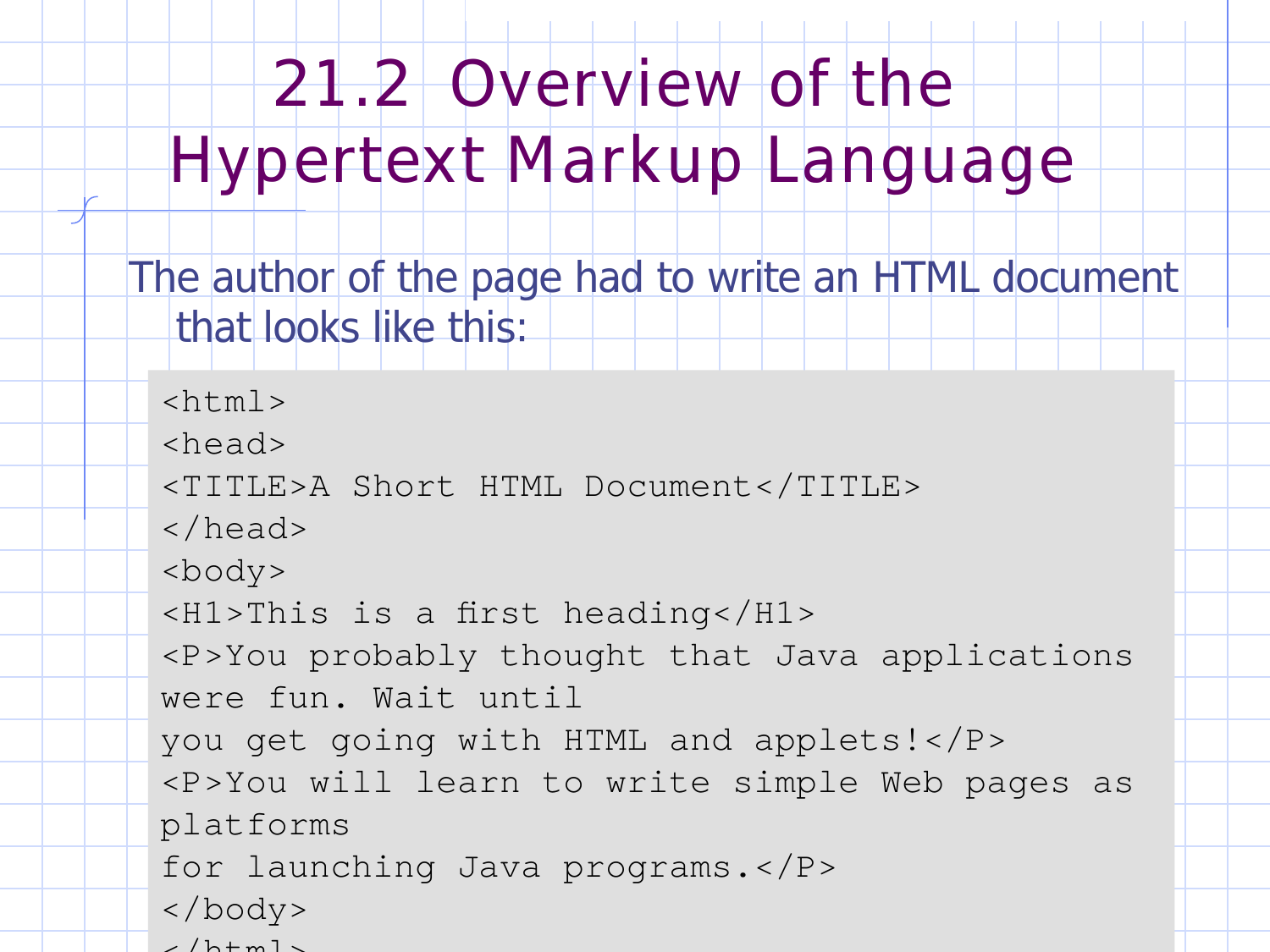

# 21.2  Overview of the Hypertext Markup Language
The author of the page had to write an HTML document that looks like this:

<html>
<head>
<TITLE>A Short HTML Document</TITLE>
</head>
<body>
<H1>This is a first heading</H1>
<P>You probably thought that Java applications were fun. Wait until
you get going with HTML and applets!</P>
<P>You will learn to write simple Web pages as platforms
for launching Java programs.</P>
</body>
</html>